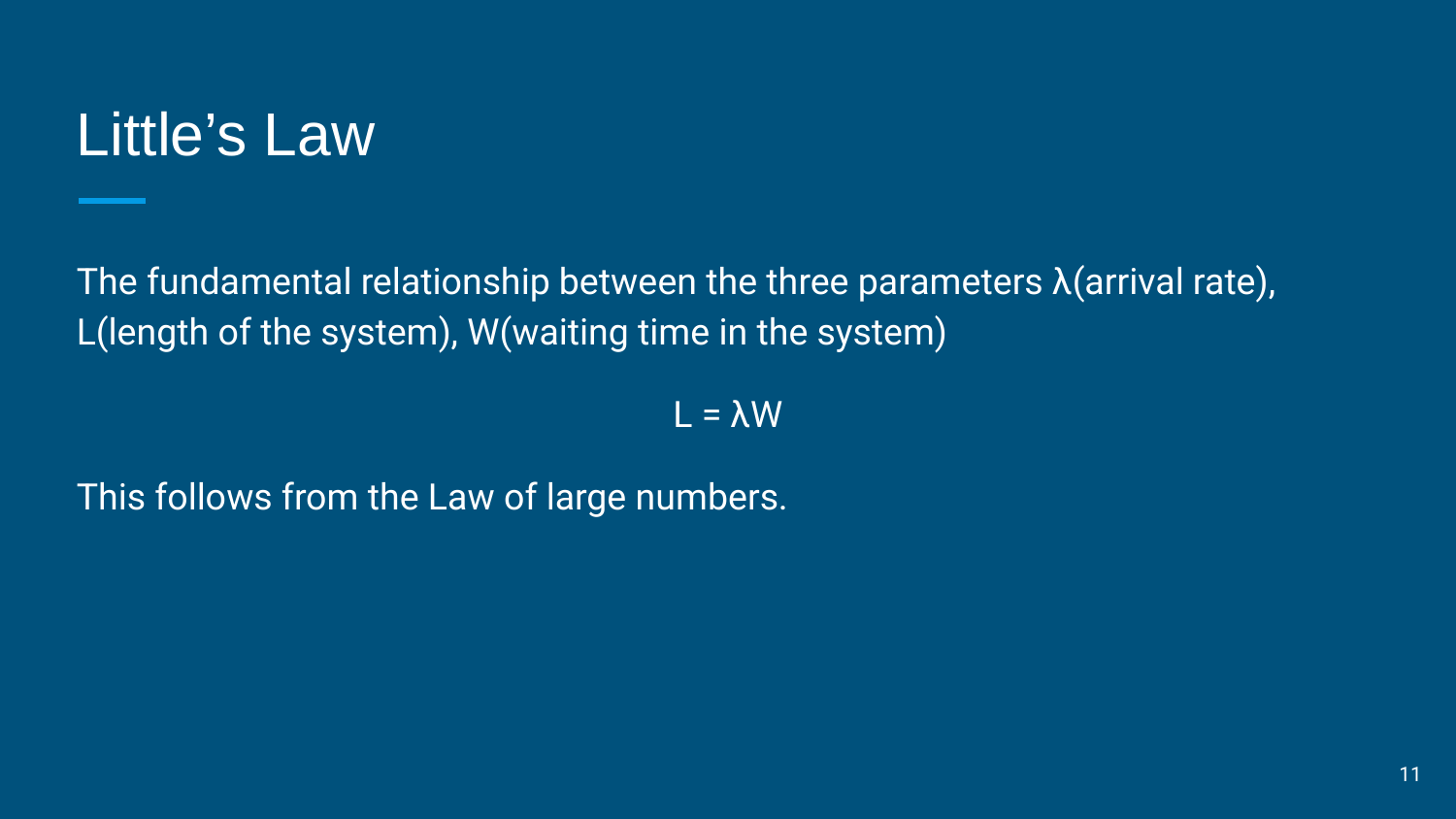

# Little’s Law
The fundamental relationship between the three parameters λ(arrival rate), L(length of the system), W(waiting time in the system)
L = λW
This follows from the Law of large numbers.
11